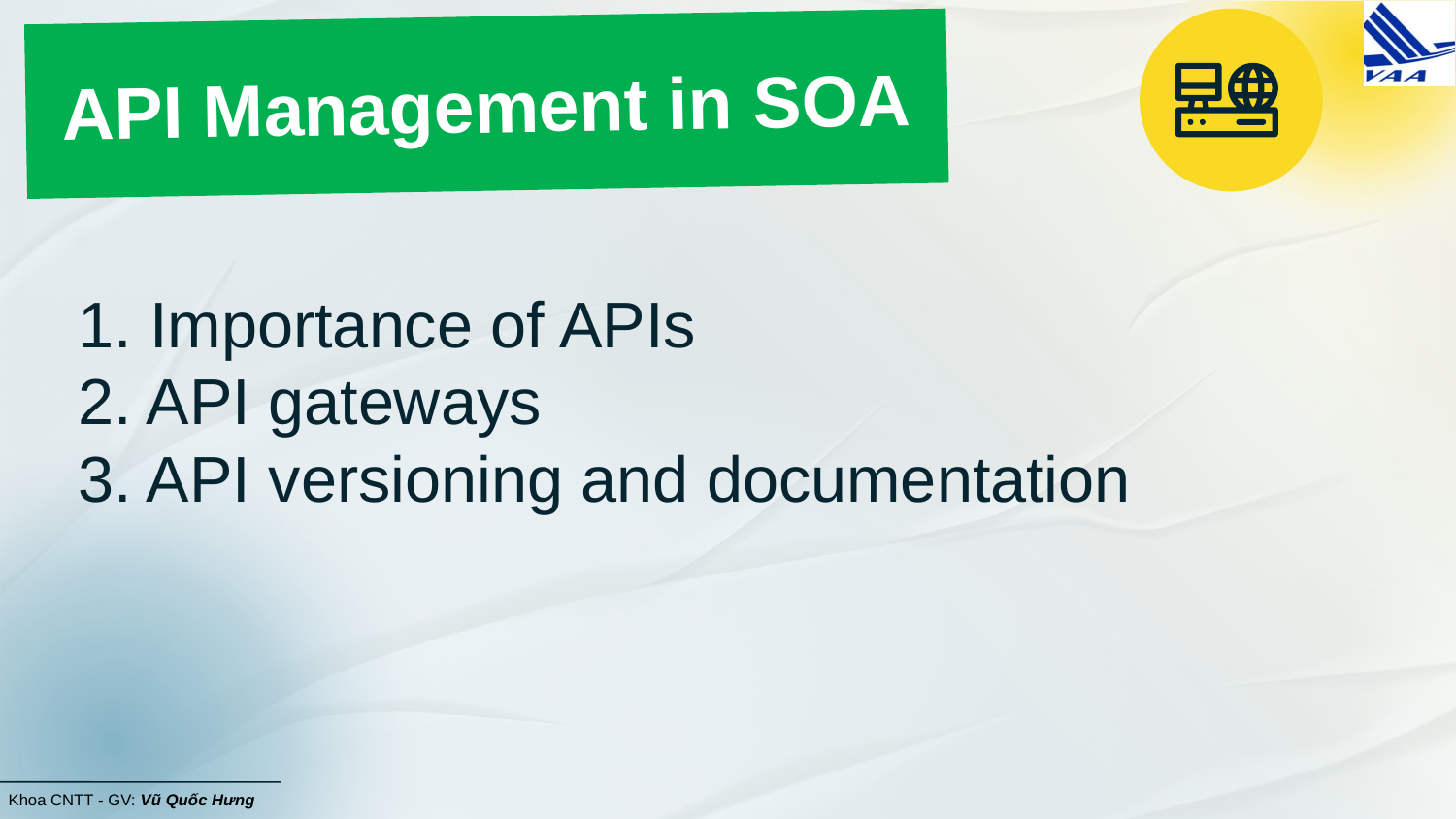

# API Management in SOA
1. Importance of APIs
2. API gateways
3. API versioning and documentation